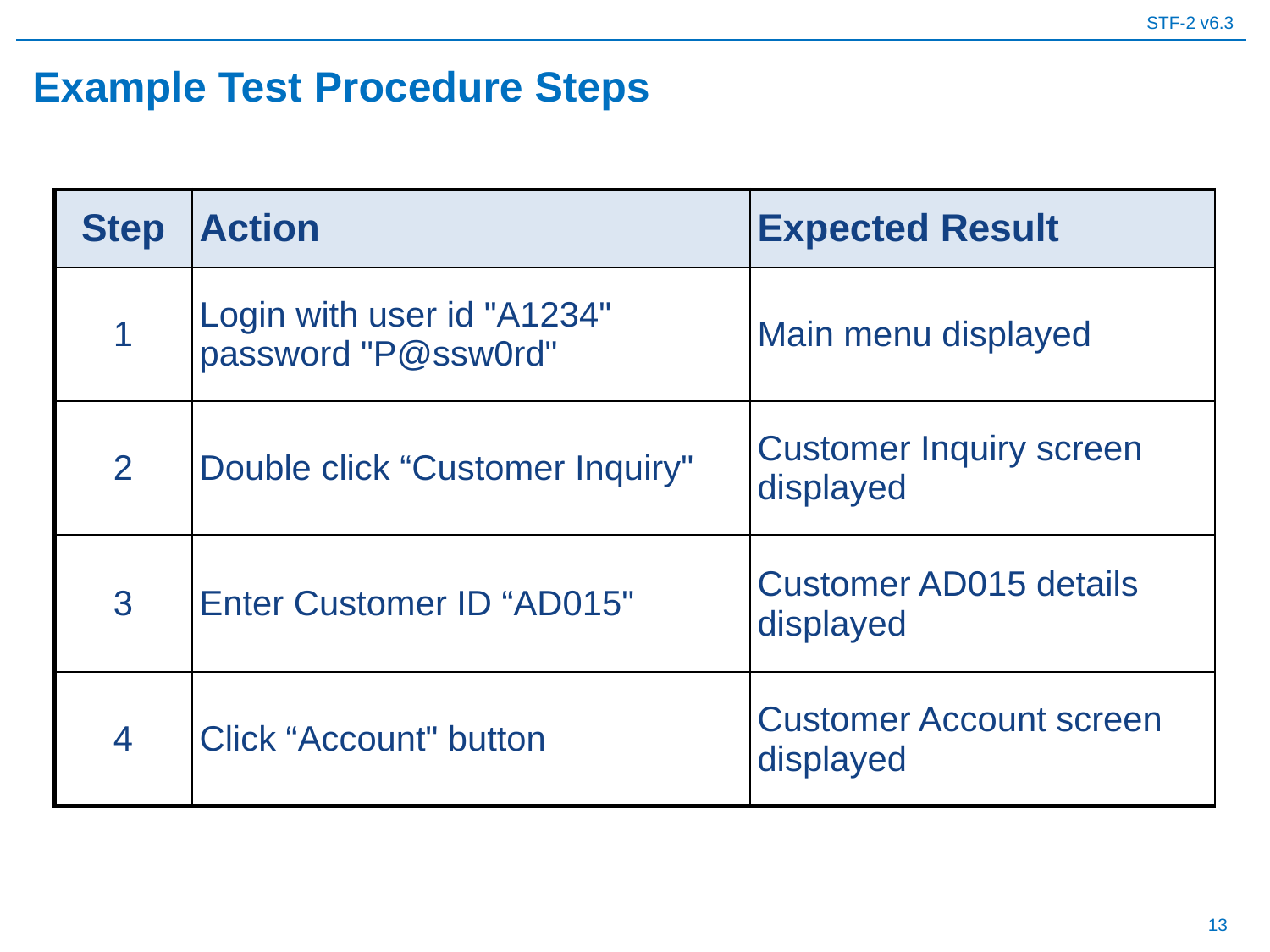

# Example Test Procedure Steps
| Step | Action | Expected Result |
| --- | --- | --- |
| 1 | Login with user id "A1234" password "P@ssw0rd" | Main menu displayed |
| 2 | Double click “Customer Inquiry" | Customer Inquiry screen displayed |
| 3 | Enter Customer ID “AD015" | Customer AD015 details displayed |
| 4 | Click “Account" button | Customer Account screen displayed |